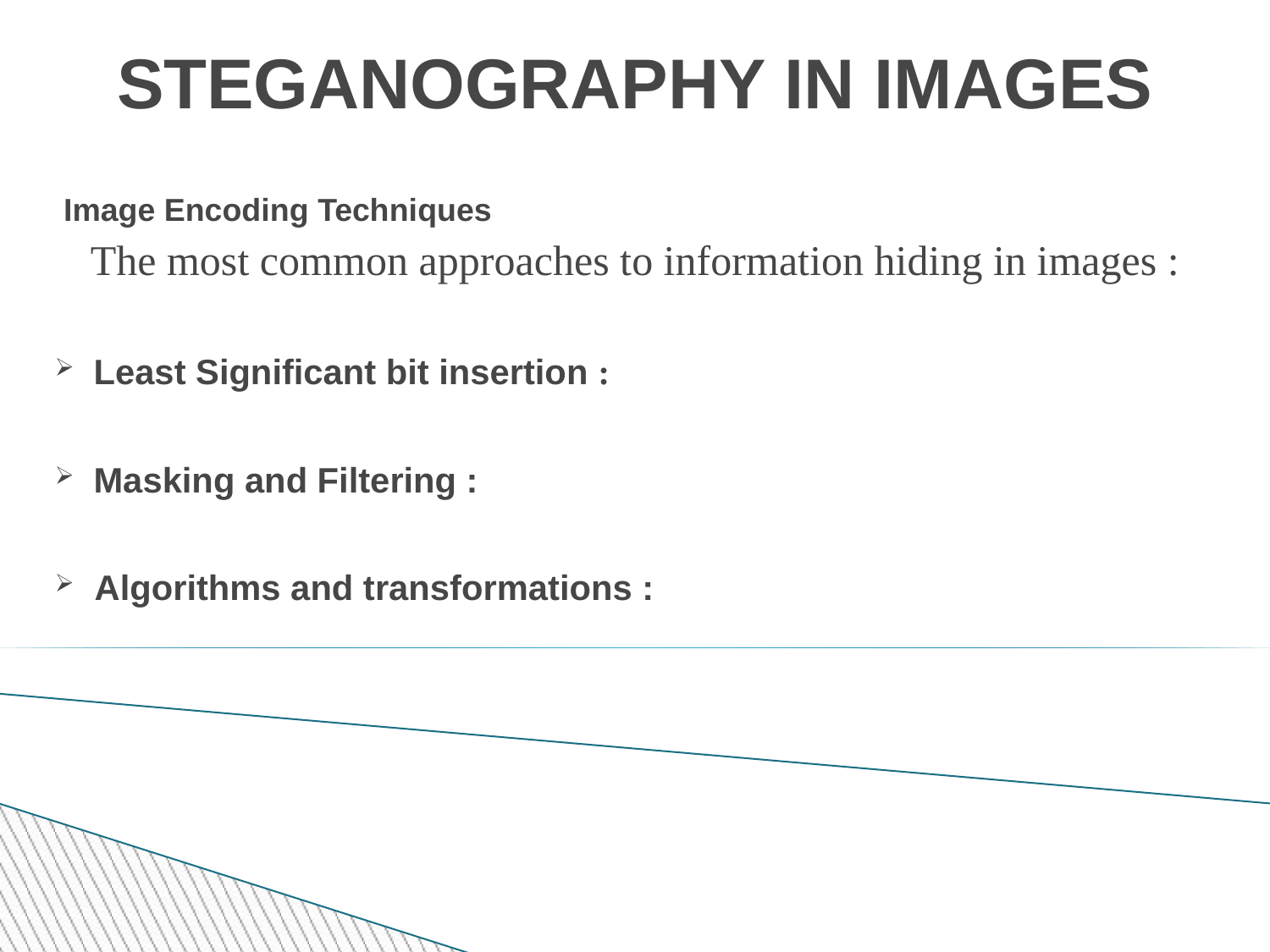

STEGANOGRAPHY IN IMAGES
 Image Encoding Techniques
    The most common approaches to information hiding in images :
 Least Significant bit insertion :
 Masking and Filtering :
 Algorithms and transformations :